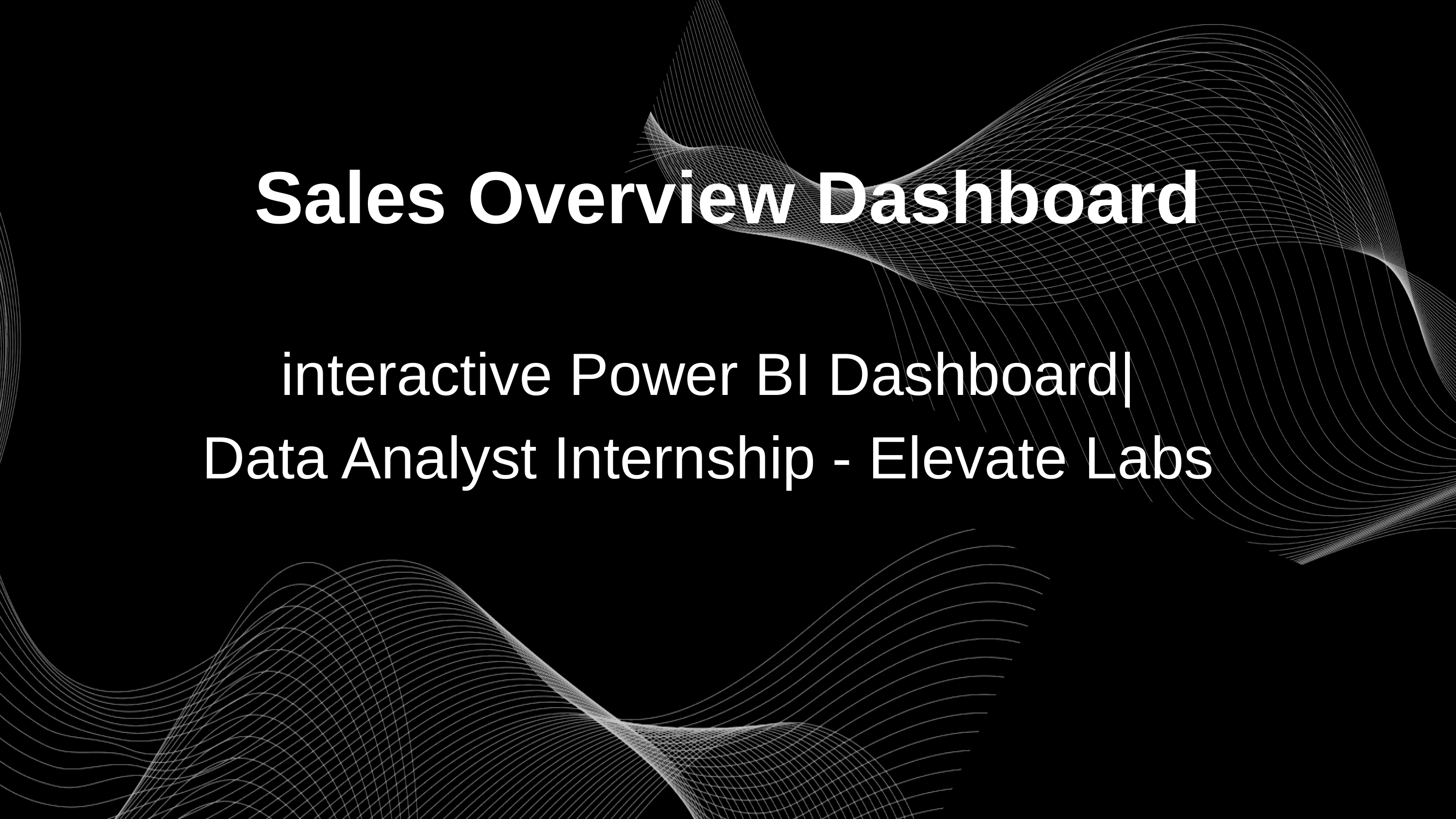

Sales Overview Dashboard

interactive Power BI Dashboard|
Data Analyst Internship - Elevate Labs